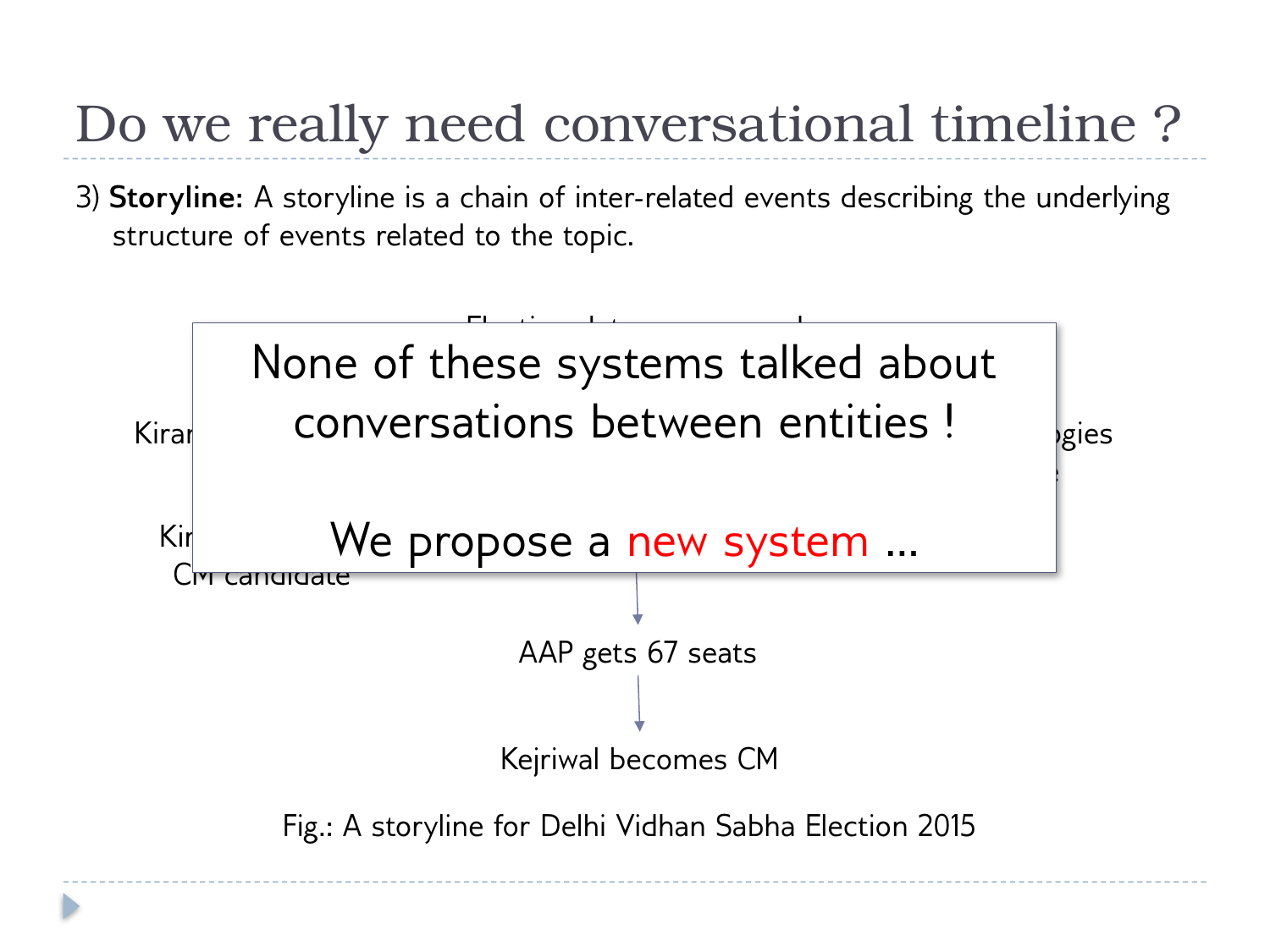

# Do we really need conversational timeline ?
3) Storyline: A storyline is a chain of inter-related events describing the underlying structure of events related to the topic.

Election dates announced
None of these systems talked about conversations between entities !

We propose a new system …
Kiran Bedi joins BJP
Kejriwal apologies to people
President’s rule in Delhi
Kiran Bedi BJP’s CM candidate
Election results announced
AAP gets 67 seats
Kejriwal becomes CM
Fig.: A storyline for Delhi Vidhan Sabha Election 2015